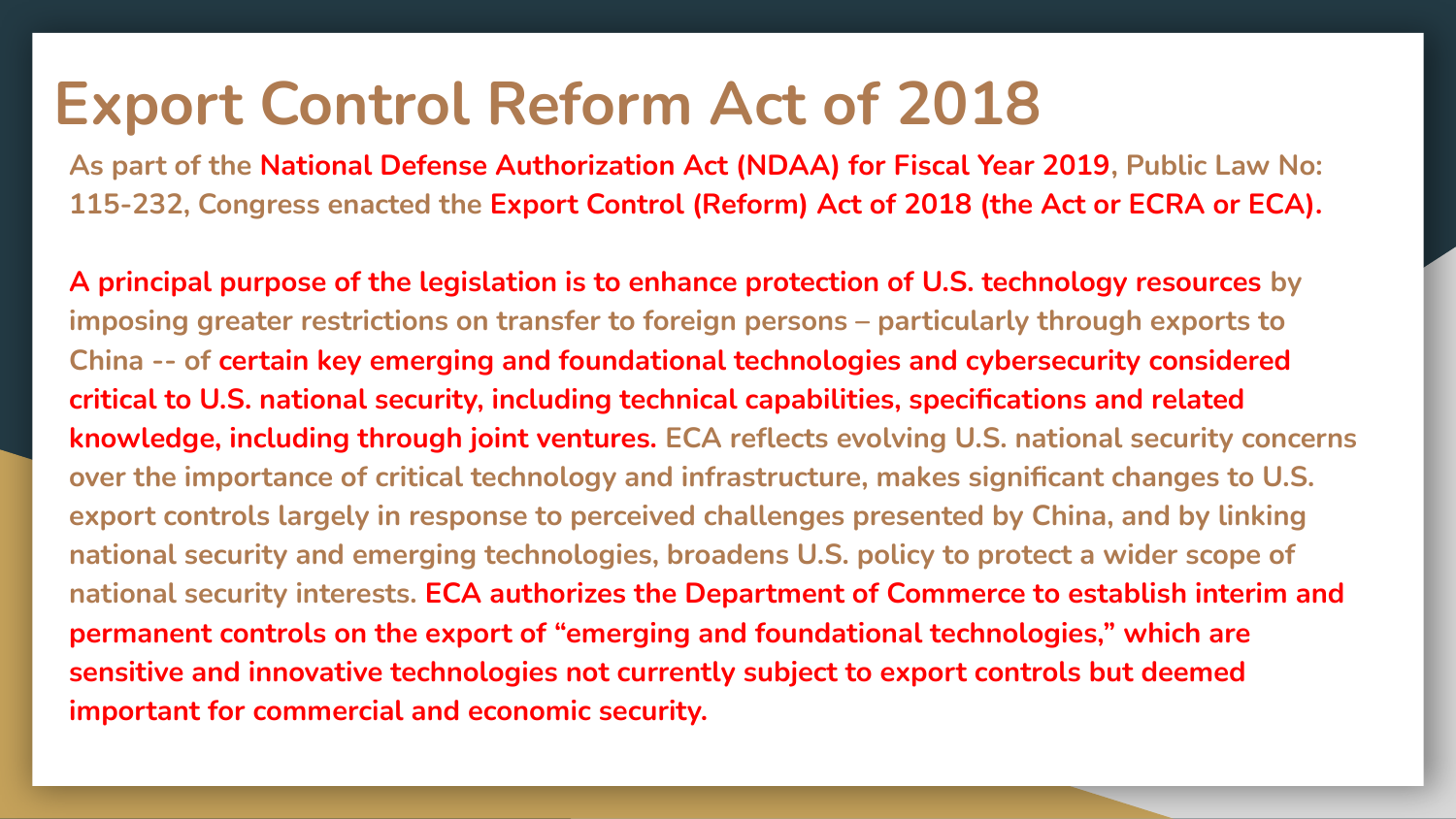

# Export Control Reform Act of 2018

As part of the National Defense Authorization Act (NDAA) for Fiscal Year 2019, Public Law No: 115-232, Congress enacted the Export Control (Reform) Act of 2018 (the Act or ECRA or ECA).

A principal purpose of the legislation is to enhance protection of U.S. technology resources by imposing greater restrictions on transfer to foreign persons – particularly through exports to China -- of certain key emerging and foundational technologies and cybersecurity considered critical to U.S. national security, including technical capabilities, specifications and related knowledge, including through joint ventures. ECA reflects evolving U.S. national security concerns over the importance of critical technology and infrastructure, makes significant changes to U.S. export controls largely in response to perceived challenges presented by China, and by linking national security and emerging technologies, broadens U.S. policy to protect a wider scope of national security interests. ECA authorizes the Department of Commerce to establish interim and permanent controls on the export of “emerging and foundational technologies,” which are sensitive and innovative technologies not currently subject to export controls but deemed important for commercial and economic security.